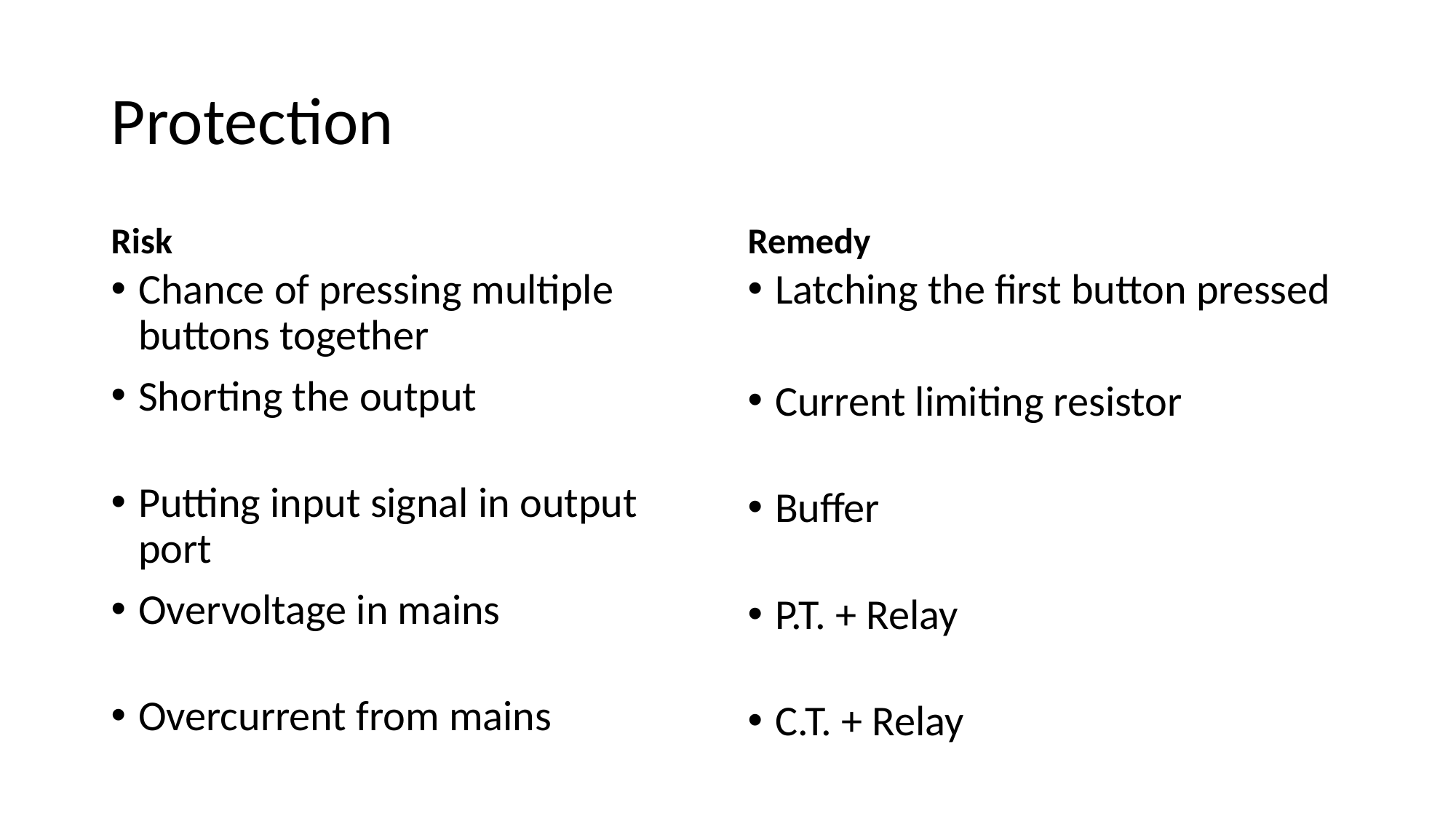

# Protection
Risk
Remedy
Chance of pressing multiple buttons together
Shorting the output
Putting input signal in output port
Overvoltage in mains
Overcurrent from mains
Latching the first button pressed
Current limiting resistor
Buffer
P.T. + Relay
C.T. + Relay